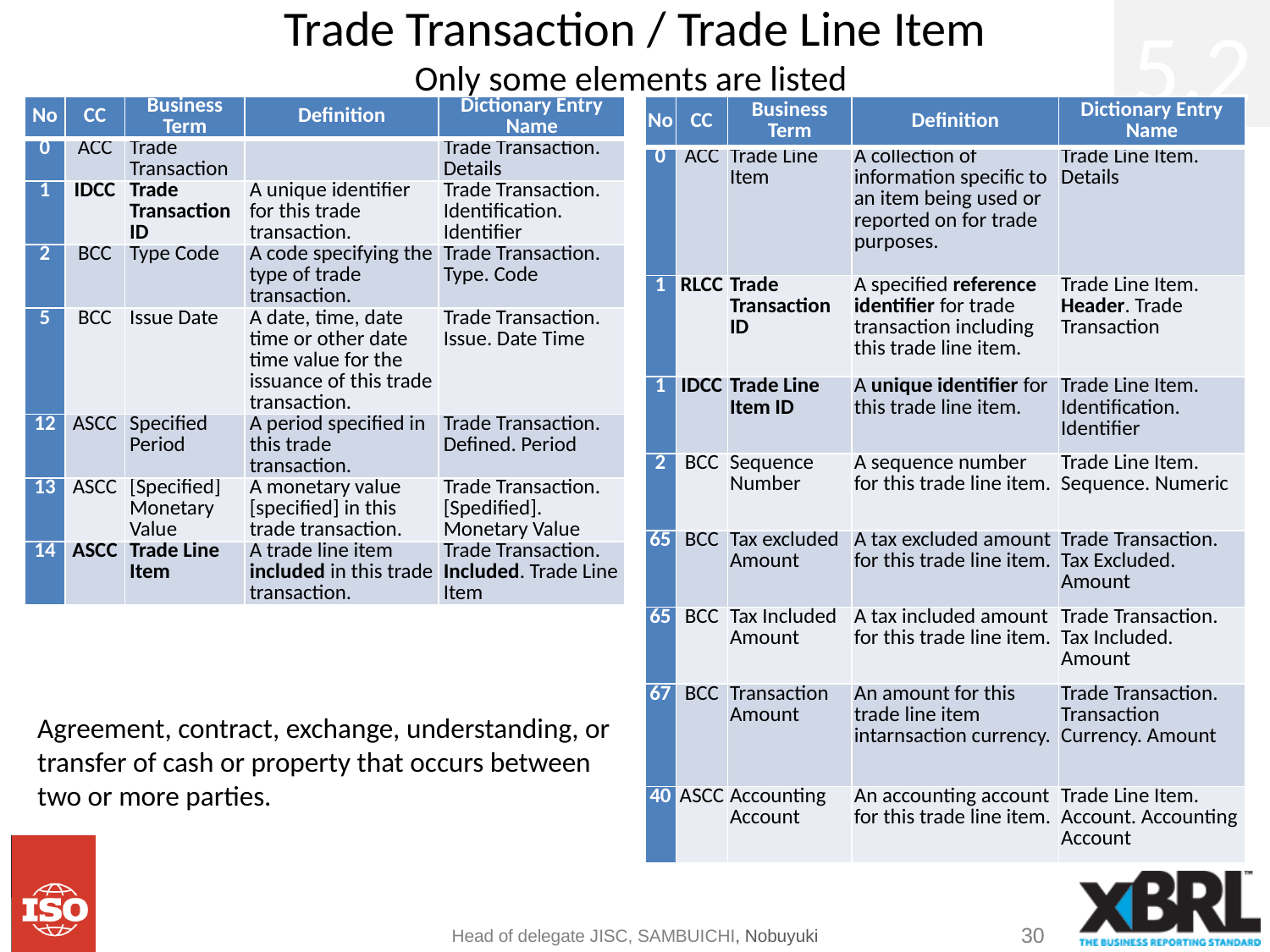

# Trade Transaction / Trade Line Item Only some elements are listed
5.2
| No | CC | Business Term | Definition | Dictionary Entry Name |
| --- | --- | --- | --- | --- |
| 0 | ACC | Trade Transaction |  | Trade Transaction. Details |
| 1 | IDCC | Trade Transaction ID | A unique identifier for this trade transaction. | Trade Transaction. Identification. Identifier |
| 2 | BCC | Type Code | A code specifying the type of trade transaction. | Trade Transaction. Type. Code |
| 5 | BCC | Issue Date | A date, time, date time or other date time value for the issuance of this trade transaction. | Trade Transaction. Issue. Date Time |
| 12 | ASCC | Specified Period | A period specified in this trade transaction. | Trade Transaction. Defined. Period |
| 13 | ASCC | [Specified] Monetary Value | A monetary value [specified] in this trade transaction. | Trade Transaction. [Spedified]. Monetary Value |
| 14 | ASCC | Trade Line Item | A trade line item included in this trade transaction. | Trade Transaction. Included. Trade Line Item |
| No | CC | Business Term | Definition | Dictionary Entry Name |
| --- | --- | --- | --- | --- |
| 0 | ACC | Trade Line Item | A collection of information specific to an item being used or reported on for trade purposes. | Trade Line Item. Details |
| 1 | RLCC | Trade Transaction ID | A specified reference identifier for trade transaction including this trade line item. | Trade Line Item. Header. Trade Transaction |
| 1 | IDCC | Trade Line Item ID | A unique identifier for this trade line item. | Trade Line Item. Identification. Identifier |
| 2 | BCC | Sequence Number | A sequence number for this trade line item. | Trade Line Item. Sequence. Numeric |
| 65 | BCC | Tax excluded Amount | A tax excluded amount for this trade line item. | Trade Transaction. Tax Excluded. Amount |
| 65 | BCC | Tax Included Amount | A tax included amount for this trade line item. | Trade Transaction. Tax Included. Amount |
| 67 | BCC | Transaction Amount | An amount for this trade line item intarnsaction currency. | Trade Transaction. Transaction Currency. Amount |
| 40 | ASCC | Accounting Account | An accounting account for this trade line item. | Trade Line Item. Account. Accounting Account |
Agreement, contract, exchange, understanding, or transfer of cash or property that occurs between two or more parties.